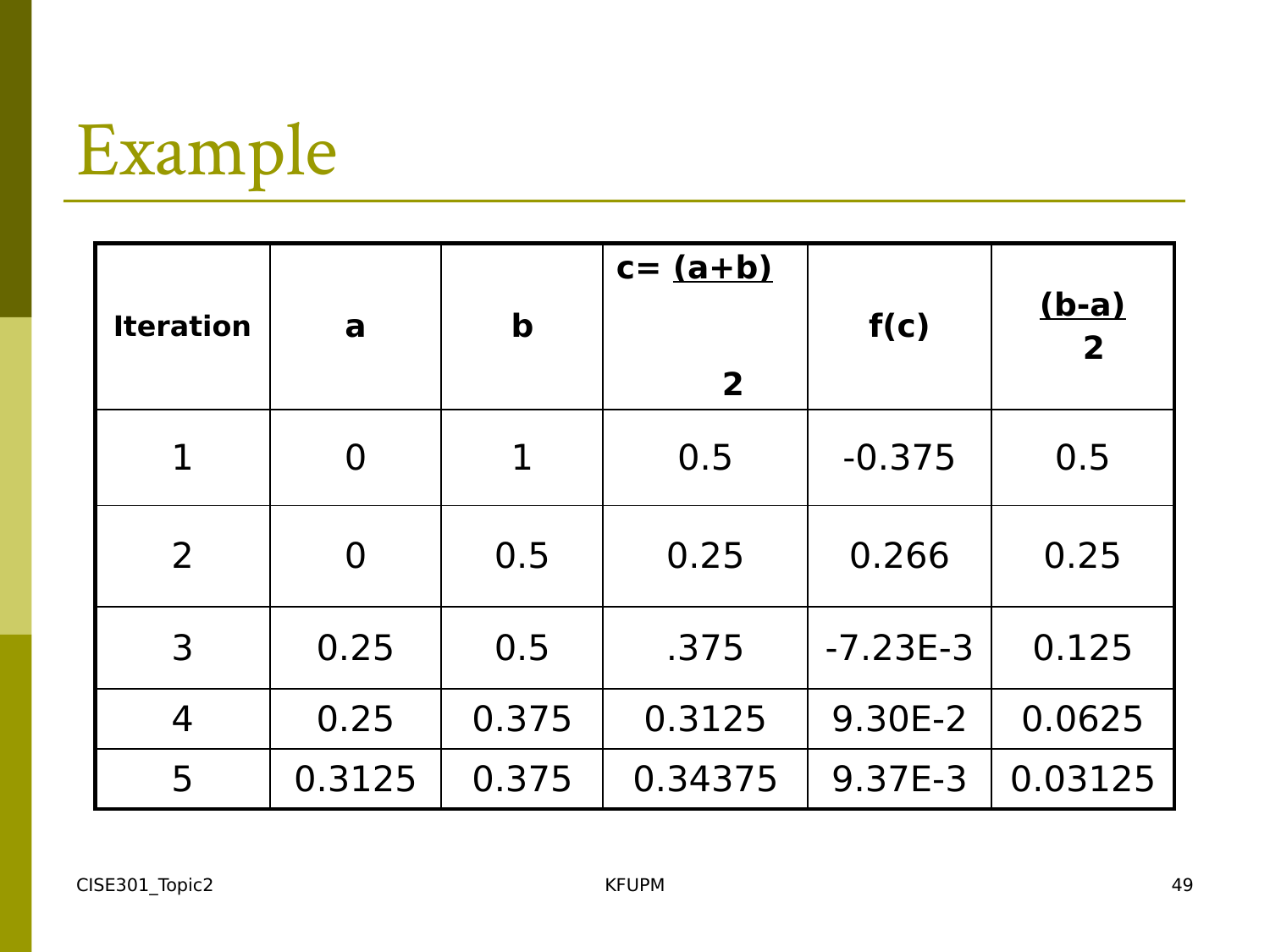

# Example
| Iteration | a | b | c= (a+b) 2 | f(c) | (b-a) 2 |
| --- | --- | --- | --- | --- | --- |
| 1 | 0 | 1 | 0.5 | -0.375 | 0.5 |
| 2 | 0 | 0.5 | 0.25 | 0.266 | 0.25 |
| 3 | 0.25 | 0.5 | .375 | -7.23E-3 | 0.125 |
| 4 | 0.25 | 0.375 | 0.3125 | 9.30E-2 | 0.0625 |
| 5 | 0.3125 | 0.375 | 0.34375 | 9.37E-3 | 0.03125 |
CISE301_Topic2
KFUPM
49